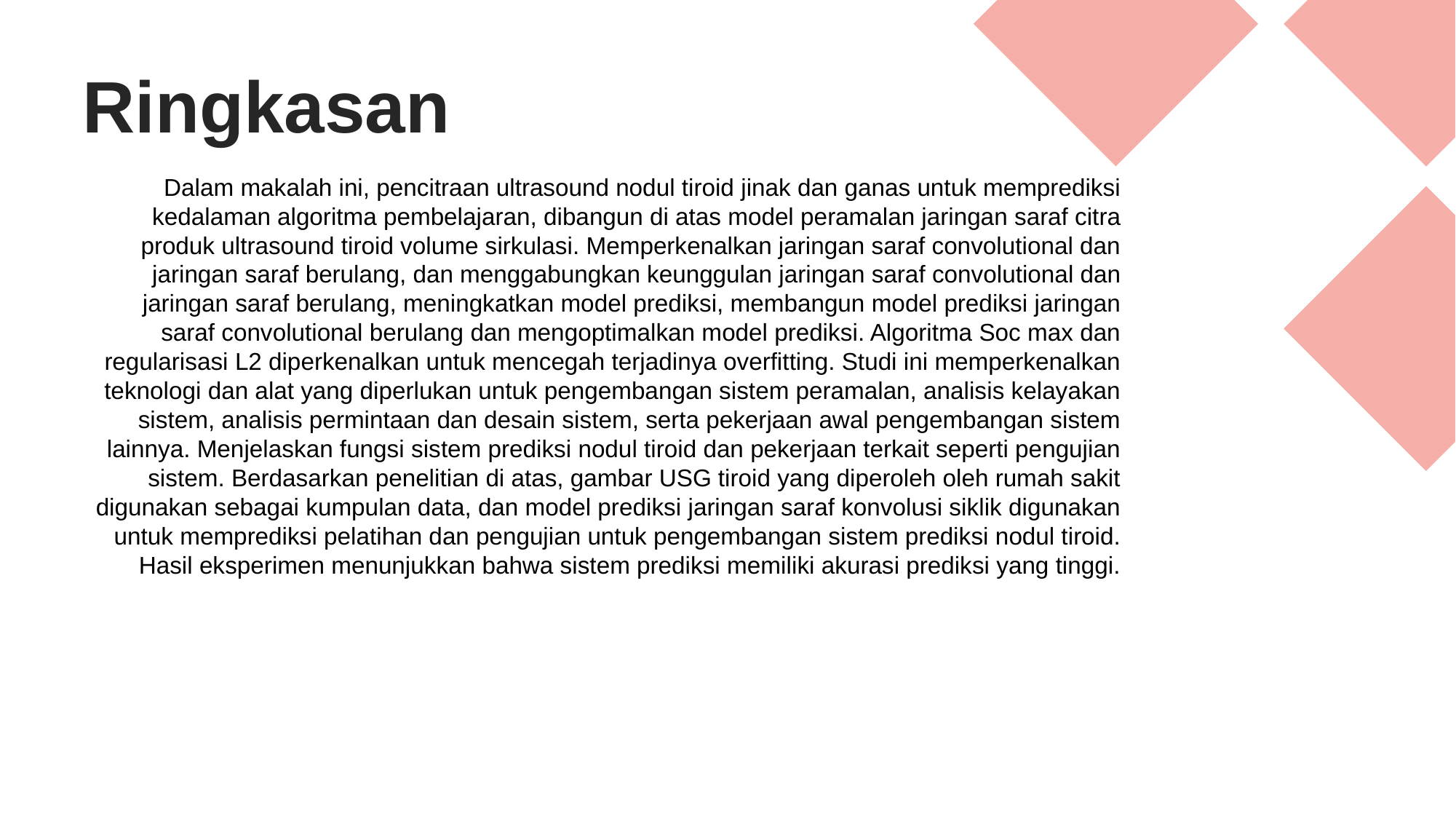

Ringkasan
Dalam makalah ini, pencitraan ultrasound nodul tiroid jinak dan ganas untuk memprediksi kedalaman algoritma pembelajaran, dibangun di atas model peramalan jaringan saraf citra produk ultrasound tiroid volume sirkulasi. Memperkenalkan jaringan saraf convolutional dan jaringan saraf berulang, dan menggabungkan keunggulan jaringan saraf convolutional dan jaringan saraf berulang, meningkatkan model prediksi, membangun model prediksi jaringan saraf convolutional berulang dan mengoptimalkan model prediksi. Algoritma Soc max dan regularisasi L2 diperkenalkan untuk mencegah terjadinya overfitting. Studi ini memperkenalkan teknologi dan alat yang diperlukan untuk pengembangan sistem peramalan, analisis kelayakan sistem, analisis permintaan dan desain sistem, serta pekerjaan awal pengembangan sistem lainnya. Menjelaskan fungsi sistem prediksi nodul tiroid dan pekerjaan terkait seperti pengujian sistem. Berdasarkan penelitian di atas, gambar USG tiroid yang diperoleh oleh rumah sakit digunakan sebagai kumpulan data, dan model prediksi jaringan saraf konvolusi siklik digunakan untuk memprediksi pelatihan dan pengujian untuk pengembangan sistem prediksi nodul tiroid. Hasil eksperimen menunjukkan bahwa sistem prediksi memiliki akurasi prediksi yang tinggi.